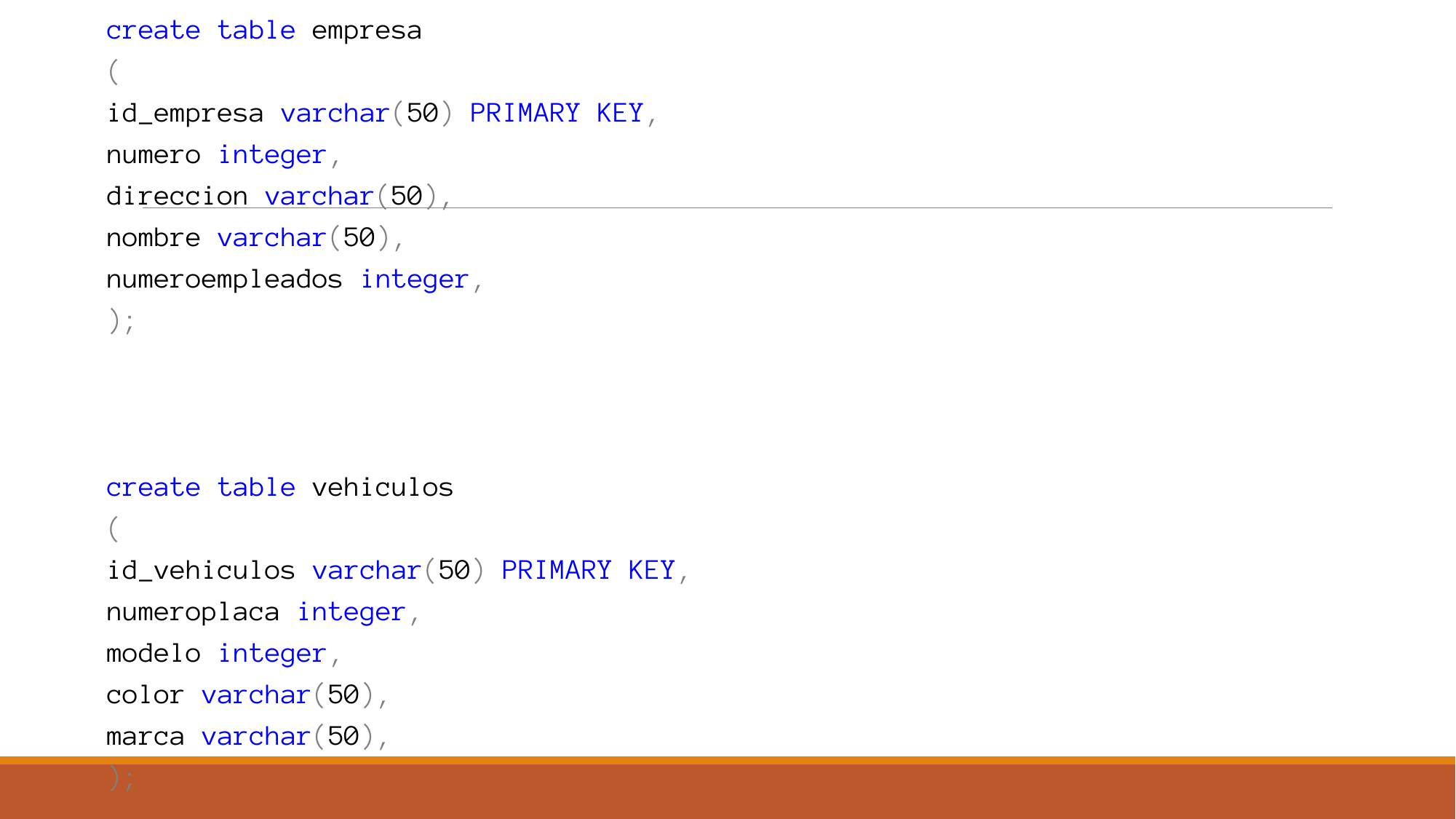

create table empresa
(
id_empresa varchar(50) PRIMARY KEY,
numero integer,
direccion varchar(50),
nombre varchar(50),
numeroempleados integer,
);

create table vehiculos
(
id_vehiculos varchar(50) PRIMARY KEY,
numeroplaca integer,
modelo integer,
color varchar(50),
marca varchar(50),
);